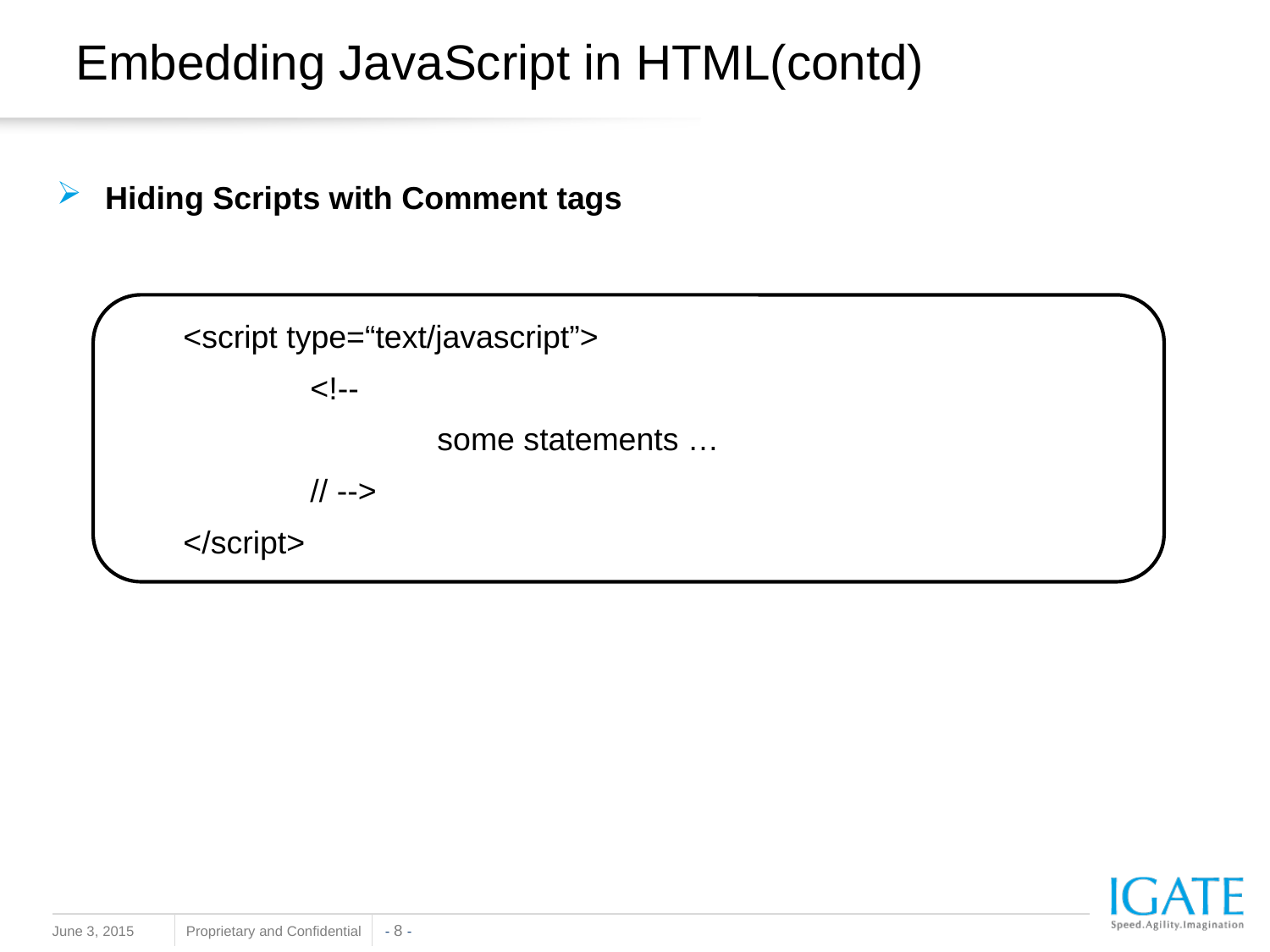

Embedding JavaScript in HTML(contd)
Hiding Scripts with Comment tags

<script type=“text/javascript”>
	<!--
		some statements …
	// -->
</script>